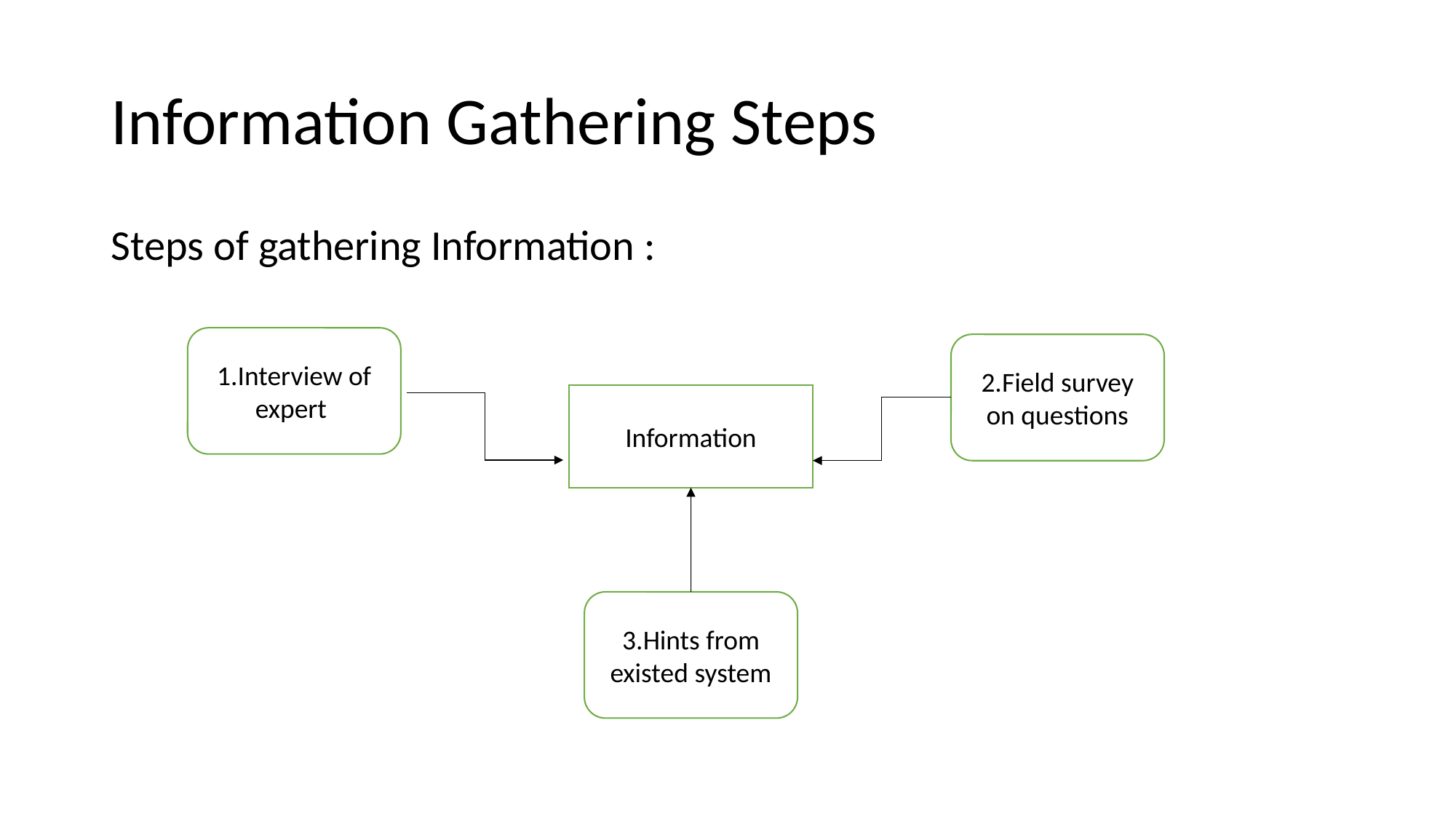

# Information Gathering Steps
Steps of gathering Information :

1.Interview of expert
2.Field survey on questions
Information
3.Hints from existed system